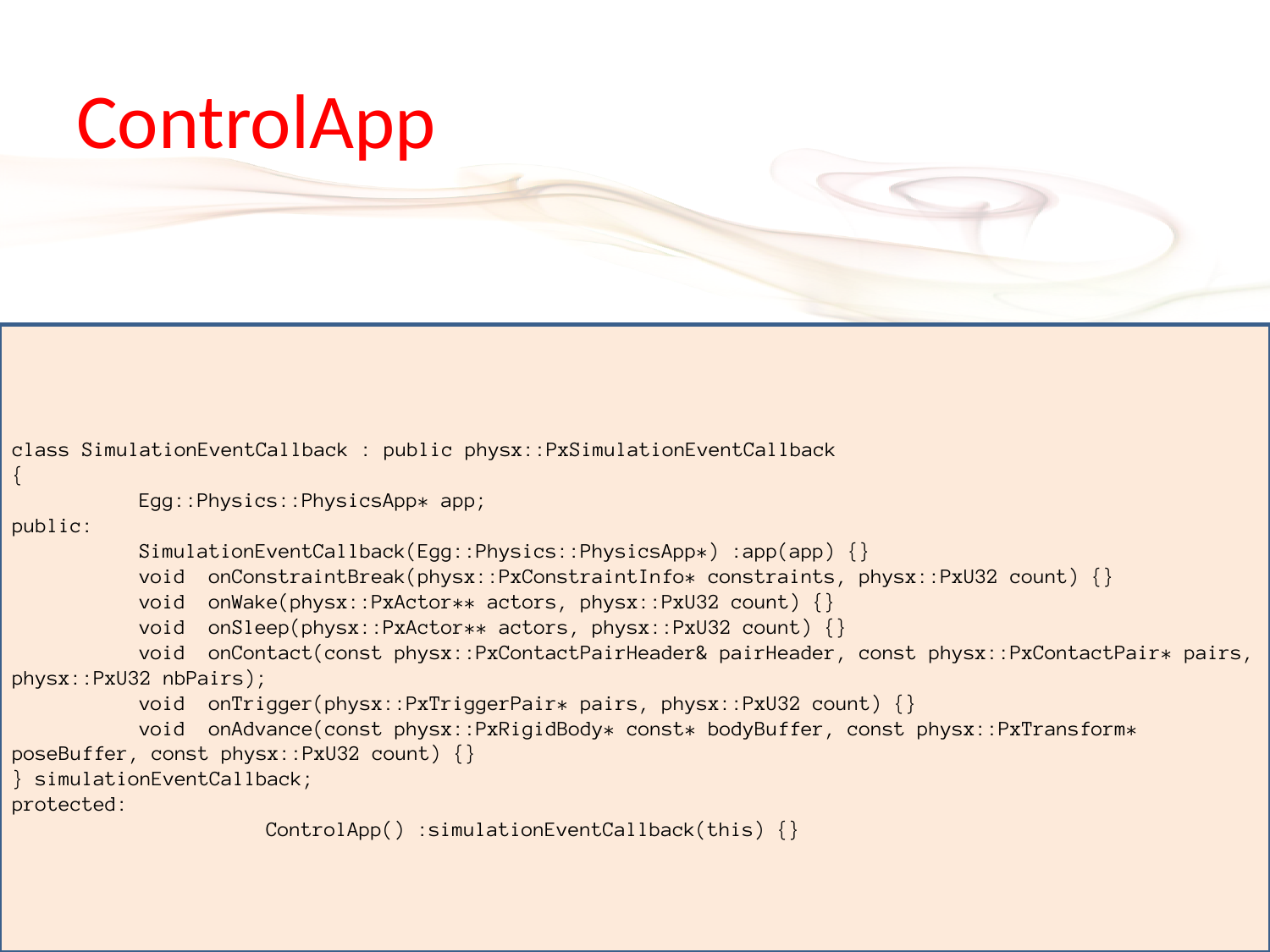

# ControlApp
class SimulationEventCallback : public physx::PxSimulationEventCallback
{
	Egg::Physics::PhysicsApp* app;
public:
	SimulationEventCallback(Egg::Physics::PhysicsApp*) :app(app) {}
	void  onConstraintBreak(physx::PxConstraintInfo* constraints, physx::PxU32 count) {}
	void  onWake(physx::PxActor** actors, physx::PxU32 count) {}
	void  onSleep(physx::PxActor** actors, physx::PxU32 count) {}
	void  onContact(const physx::PxContactPairHeader& pairHeader, const physx::PxContactPair* pairs, physx::PxU32 nbPairs);
	void  onTrigger(physx::PxTriggerPair* pairs, physx::PxU32 count) {}
	void  onAdvance(const physx::PxRigidBody* const* bodyBuffer, const physx::PxTransform* poseBuffer, const physx::PxU32 count) {}
} simulationEventCallback;
protected:
		ControlApp() :simulationEventCallback(this) {}